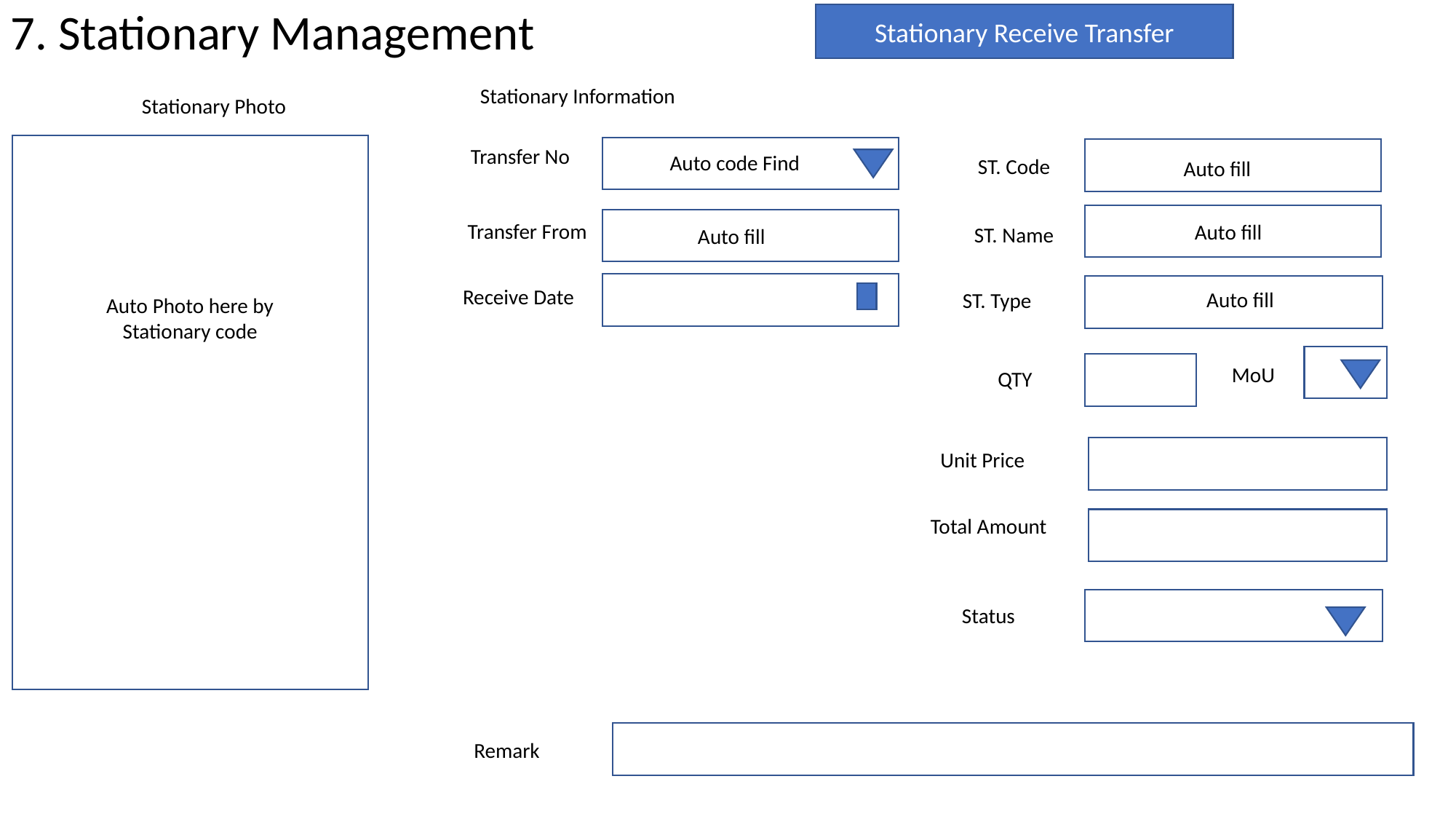

7. Stationary Management
Stationary Receive Transfer
Stationary Information
Stationary Photo
Transfer No
Auto fill

Auto code Find

ST. Code

Transfer From
Auto fill

ST. Name
Auto fill

Receive Date
Auto fill
ST. Type

Auto Photo here by Stationary code

MoU
QTY

Unit Price

Total Amount

Status

Remark